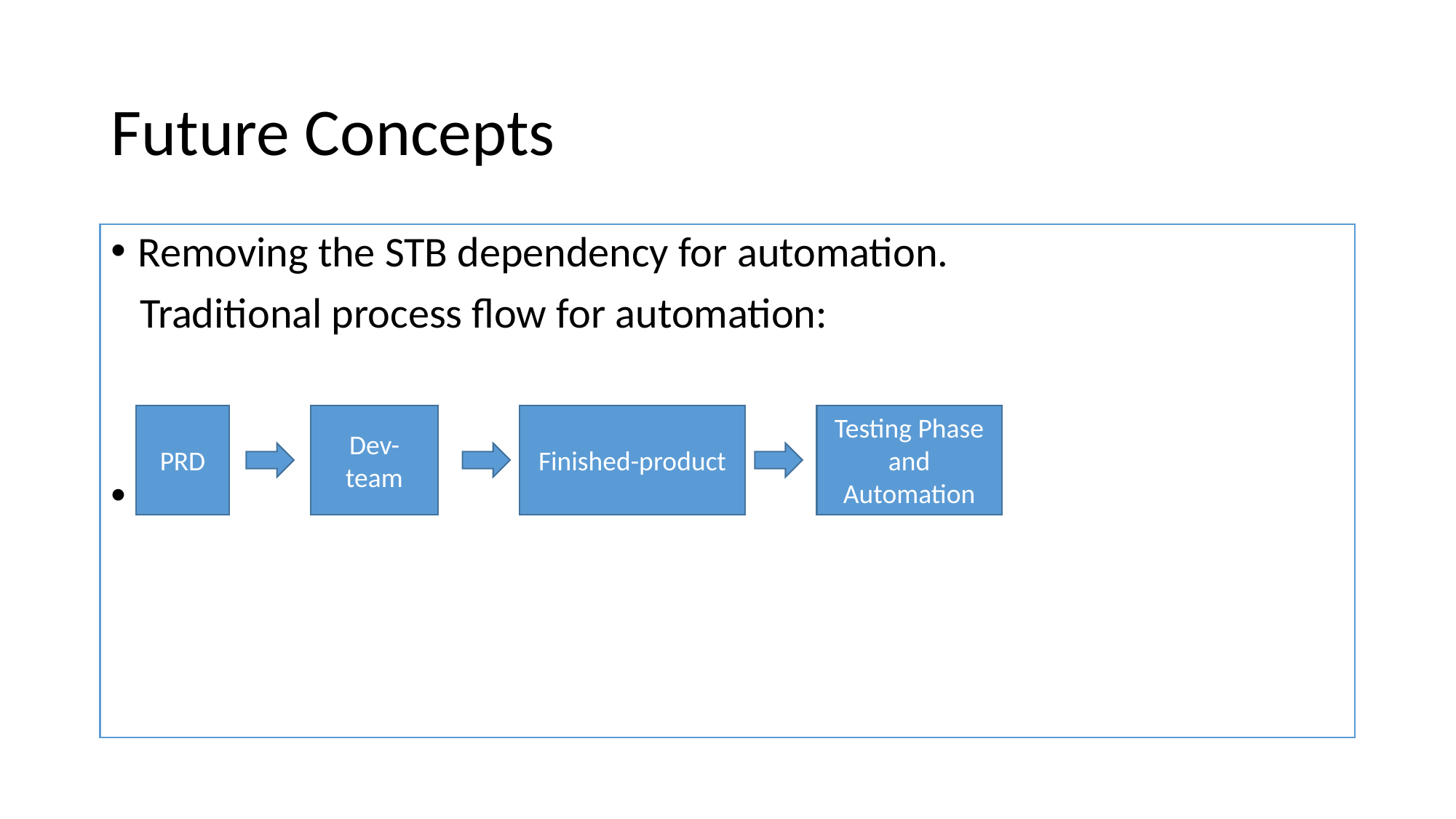

# Future Concepts
Removing the STB dependency for automation.
   Traditional process flow for automation:

PRD
Testing Phase and Automation
Dev-team
Finished-product